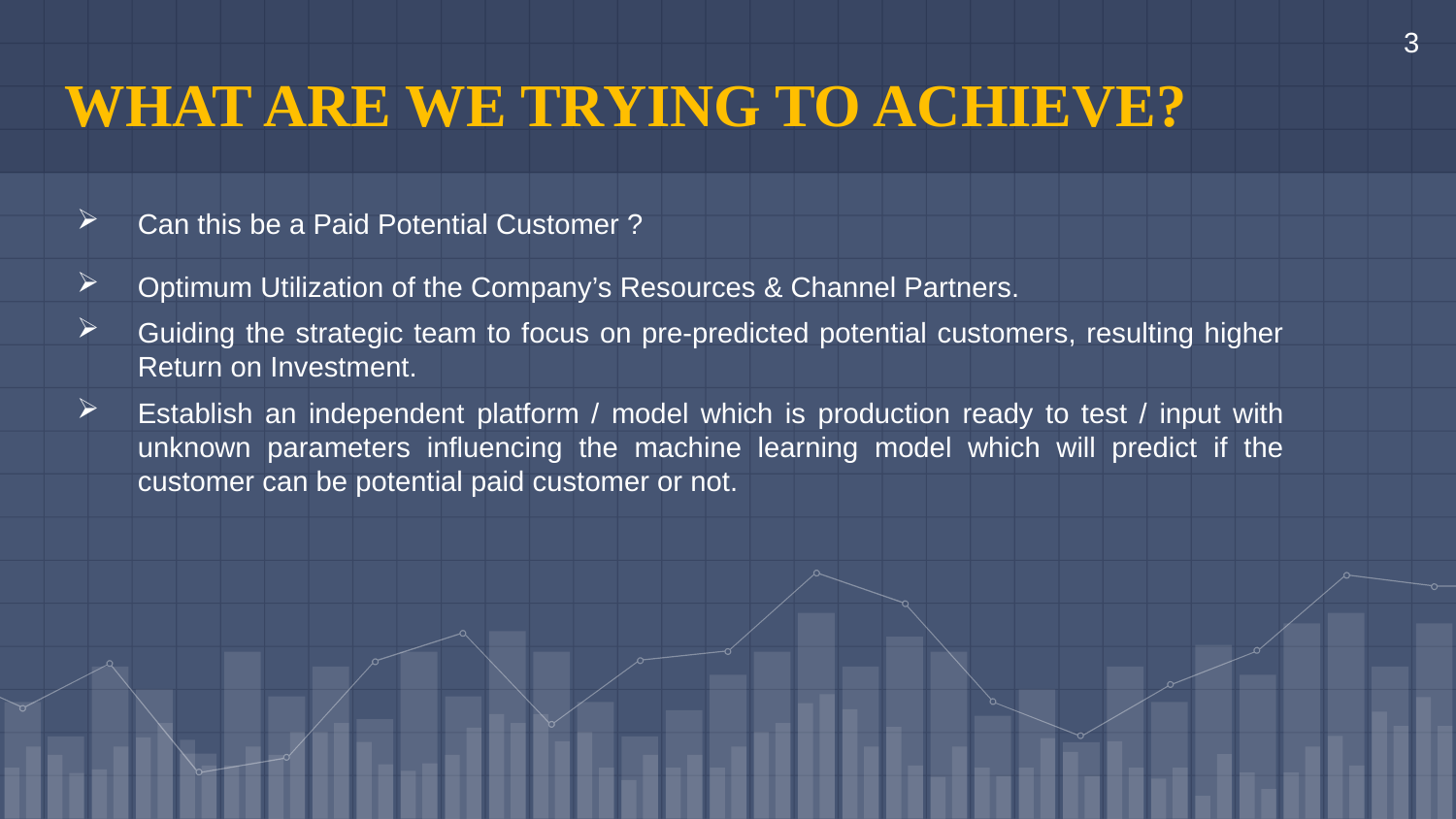

3
# WHAT ARE WE TRYING TO ACHIEVE?
Can this be a Paid Potential Customer ?
Optimum Utilization of the Company’s Resources & Channel Partners.
Guiding the strategic team to focus on pre-predicted potential customers, resulting higher Return on Investment.
Establish an independent platform / model which is production ready to test / input with unknown parameters influencing the machine learning model which will predict if the customer can be potential paid customer or not.